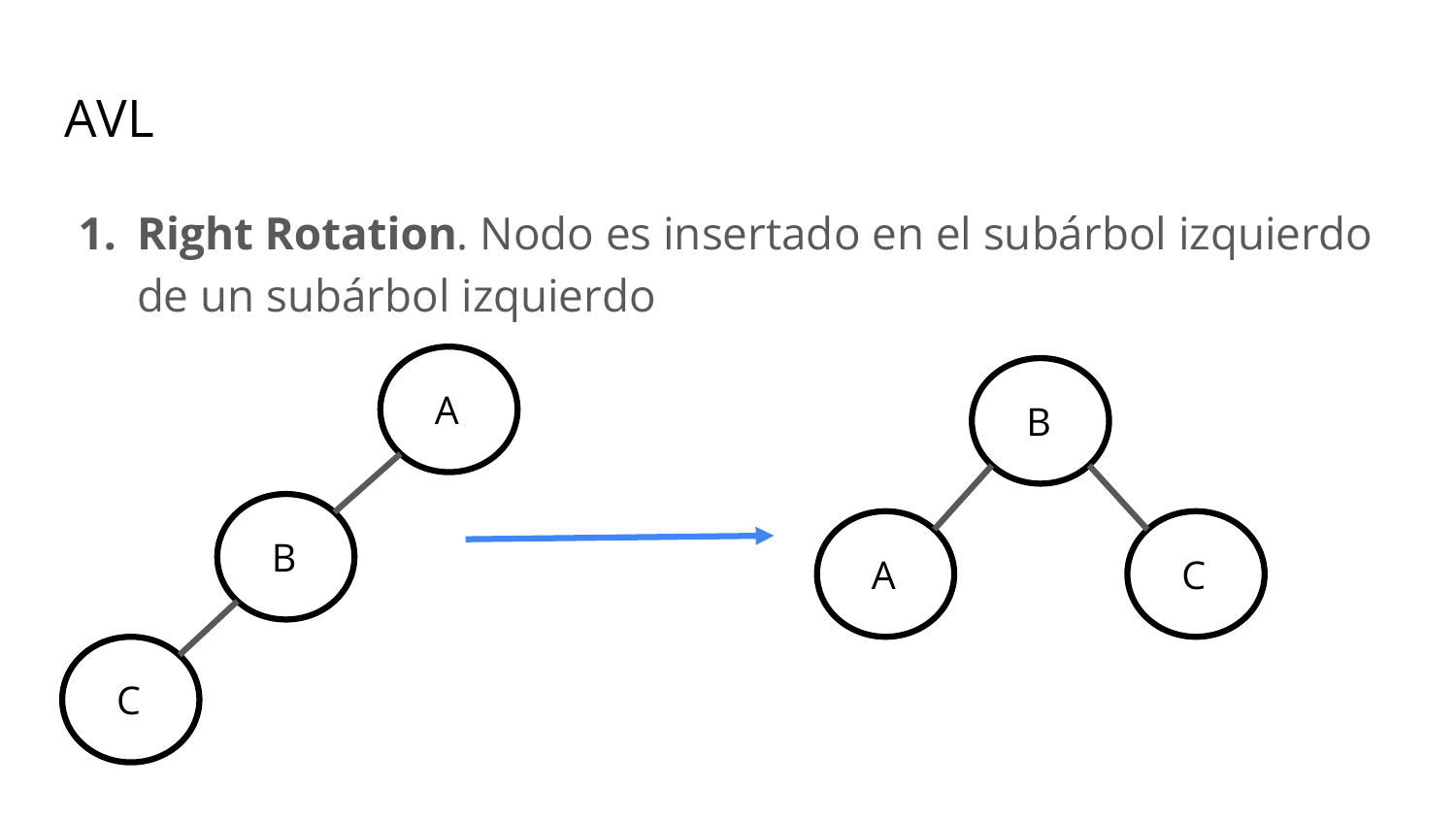

# AVL
Right Rotation. Nodo es insertado en el subárbol izquierdo de un subárbol izquierdo
  A
  B
  B
  A
  C
  C